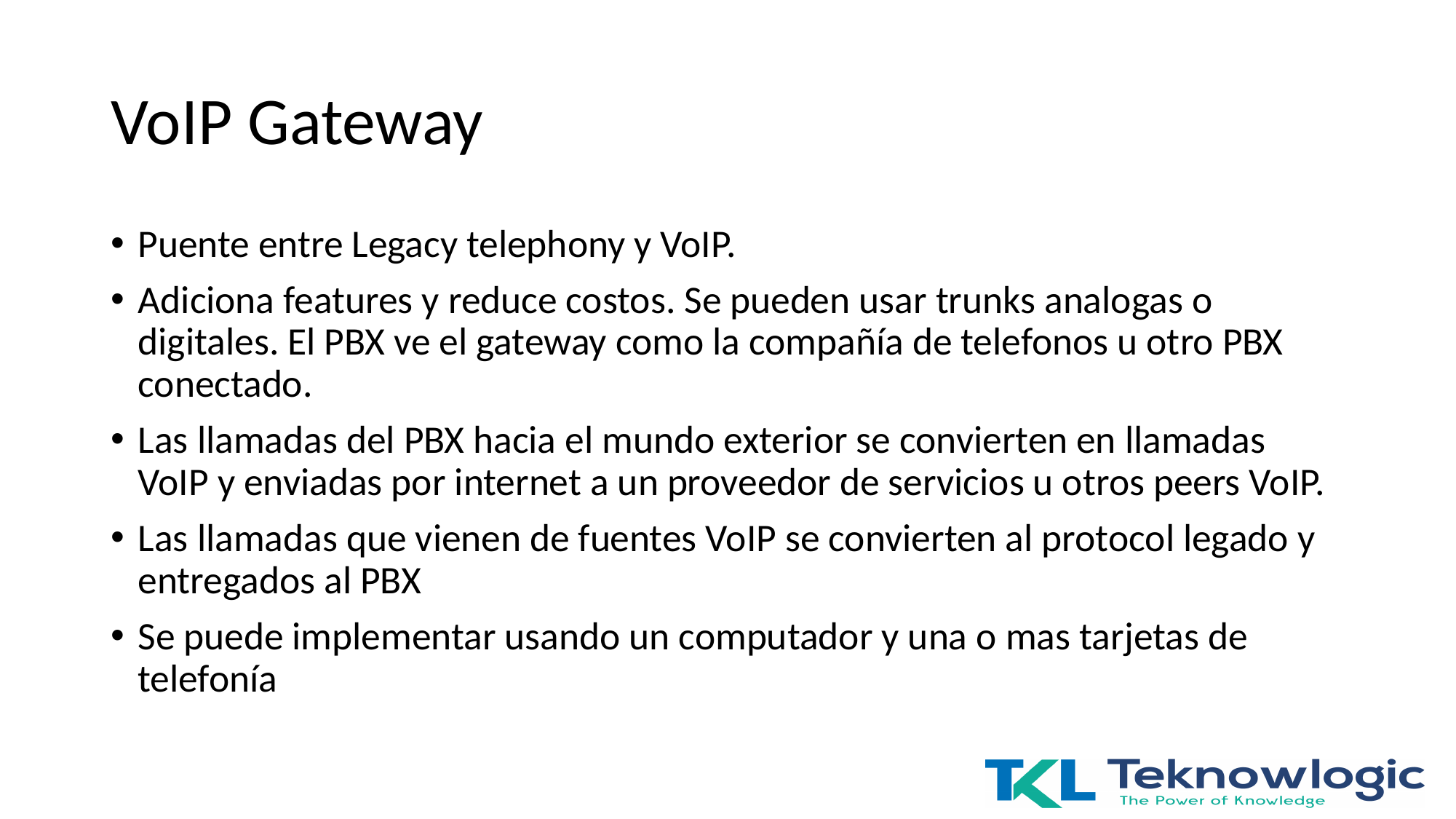

# VoIP Gateway
Puente entre Legacy telephony y VoIP.
Adiciona features y reduce costos. Se pueden usar trunks analogas o digitales. El PBX ve el gateway como la compañía de telefonos u otro PBX conectado.
Las llamadas del PBX hacia el mundo exterior se convierten en llamadas VoIP y enviadas por internet a un proveedor de servicios u otros peers VoIP.
Las llamadas que vienen de fuentes VoIP se convierten al protocol legado y entregados al PBX
Se puede implementar usando un computador y una o mas tarjetas de telefonía